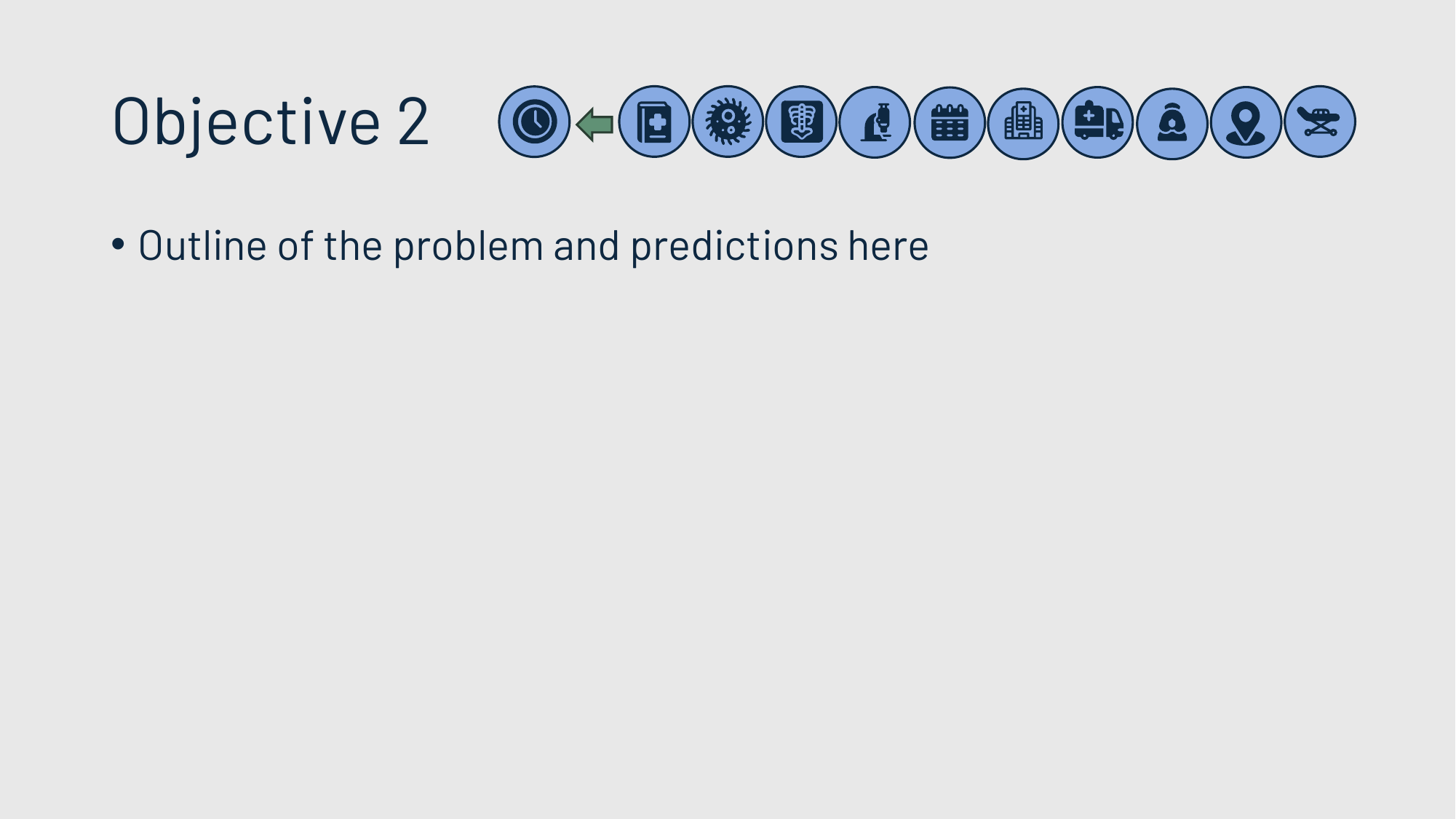

# Objective 2

Outline of the problem and predictions here